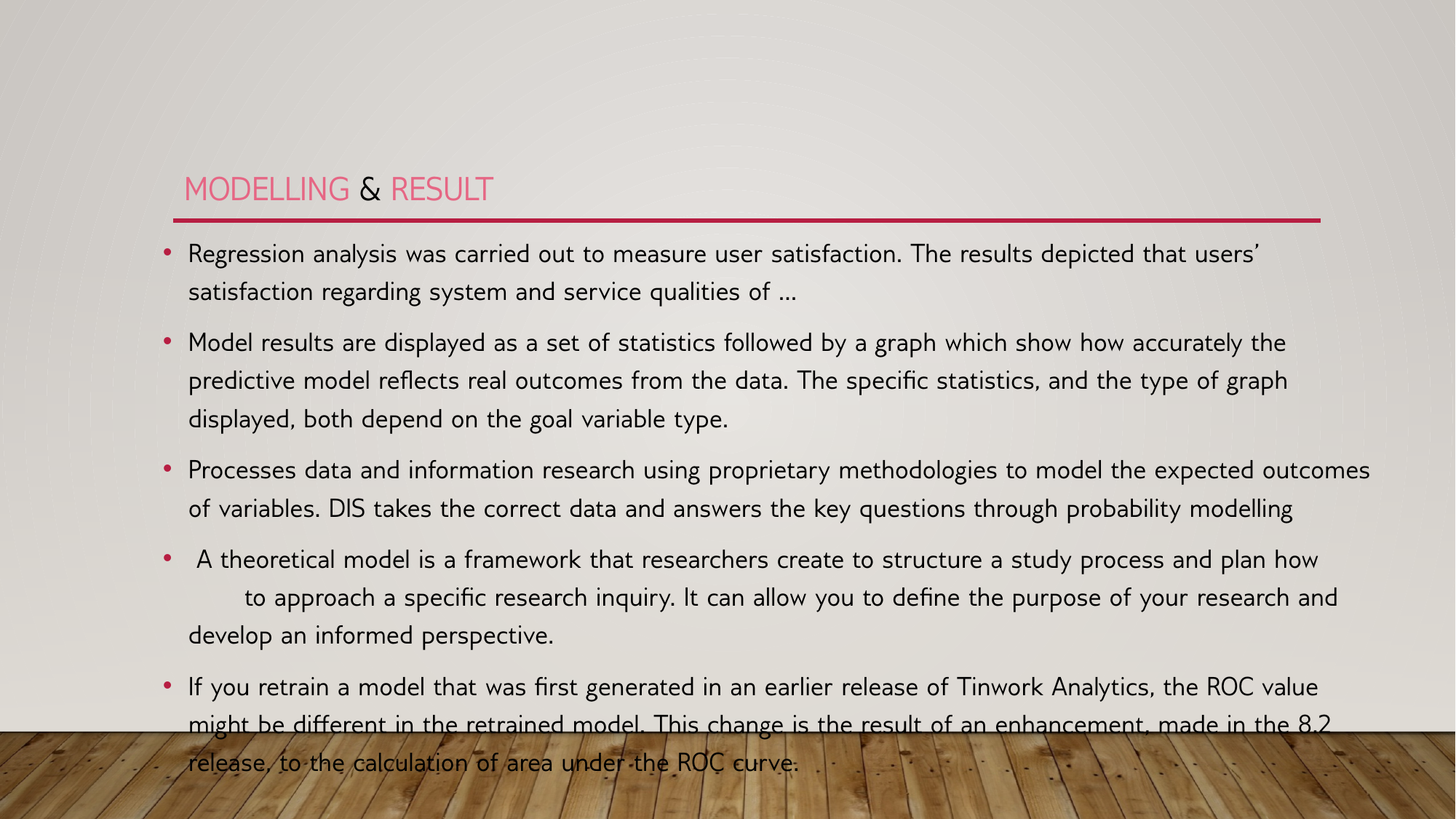

# Modelling & Result
Regression analysis was carried out to measure user satisfaction. The results depicted that users’ satisfaction regarding system and service qualities of ...
Model results are displayed as a set of statistics followed by a graph which show how accurately the predictive model reflects real outcomes from the data. The specific statistics, and the type of graph displayed, both depend on the goal variable type.
Processes data and information research using proprietary methodologies to model the expected outcomes of variables. DIS takes the correct data and answers the key questions through probability modelling
 A theoretical model is a framework that researchers create to structure a study process and plan how               to approach a specific research inquiry. It can allow you to define the purpose of your research and develop an informed perspective.
If you retrain a model that was first generated in an earlier release of Tinwork Analytics, the ROC value might be different in the retrained model. This change is the result of an enhancement, made in the 8.2 release, to the calculation of area under the ROC curve.